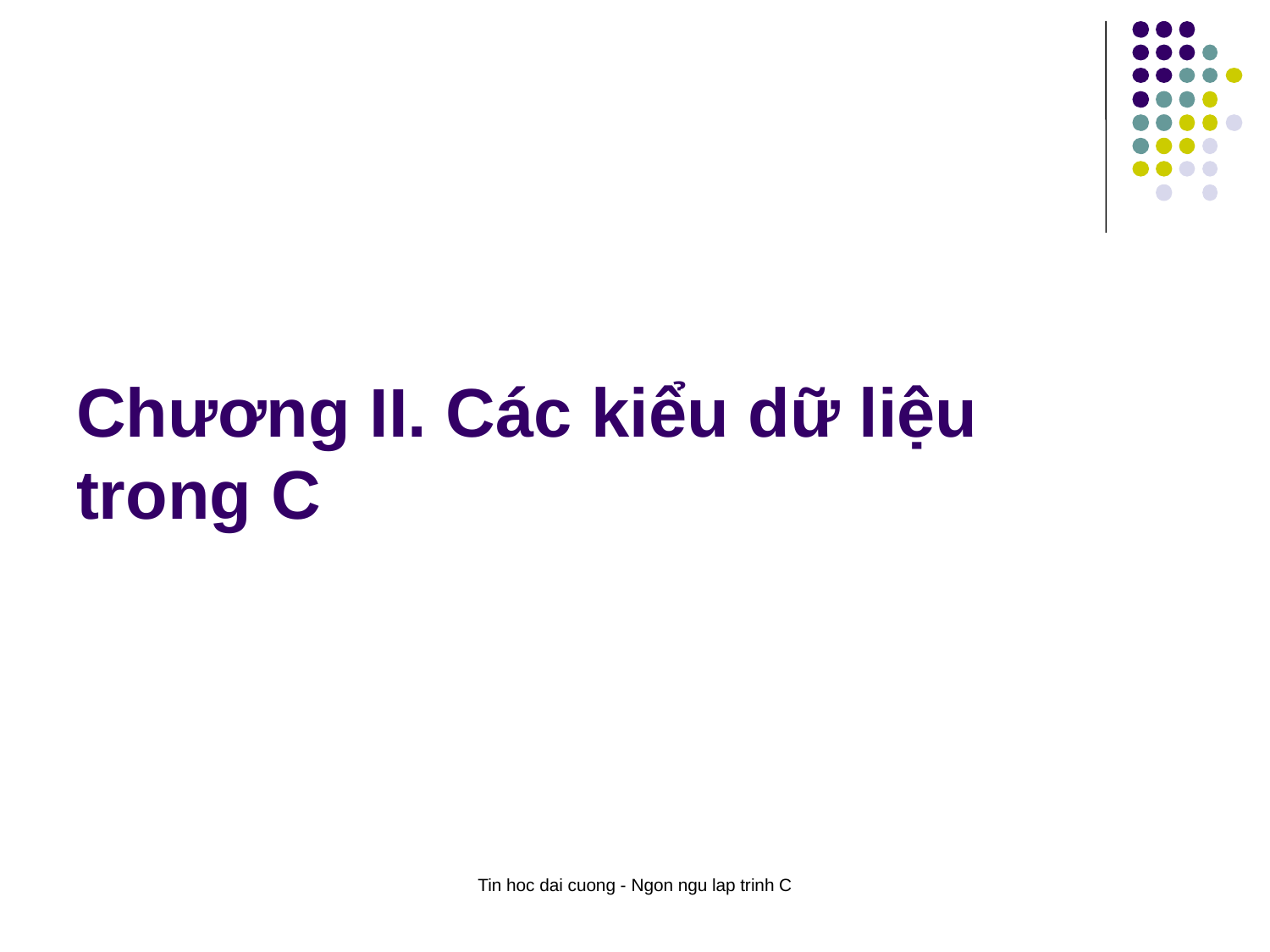

# Chương II. Các kiểu dữ liệu trong C
Tin hoc dai cuong - Ngon ngu lap trinh C